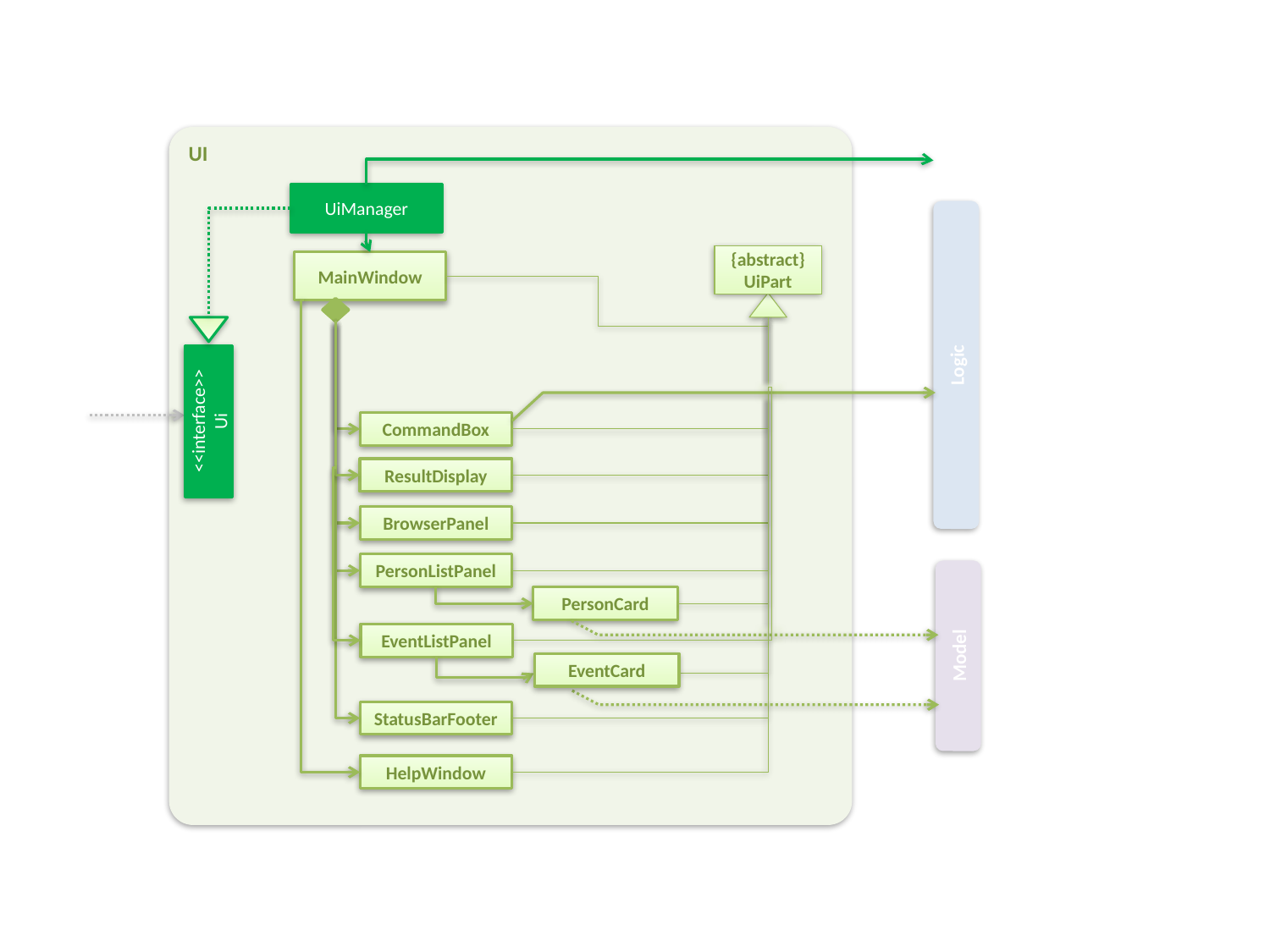

UI
UiManager
{abstract}
UiPart
MainWindow

Logic

<<interface>>
Ui
CommandBox
ResultDisplay
BrowserPanel
PersonListPanel
PersonCard

EventListPanel
Model
EventCard

StatusBarFooter
HelpWindow